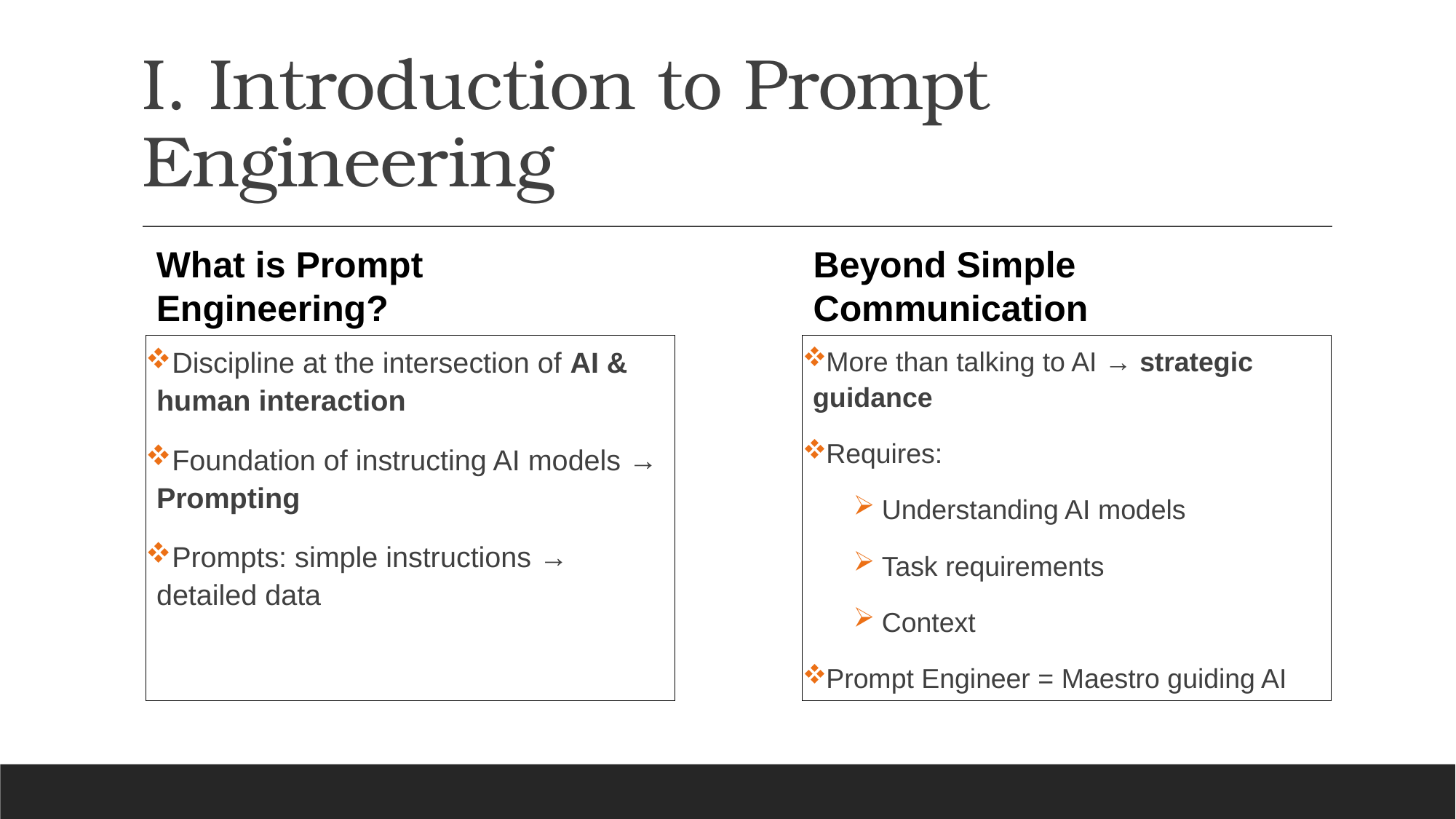

# I. Introduction to Prompt Engineering
What is Prompt Engineering?
Beyond Simple Communication
Discipline at the intersection of AI & human interaction
Foundation of instructing AI models → Prompting
Prompts: simple instructions → detailed data

More than talking to AI → strategic guidance
Requires:
 Understanding AI models
 Task requirements
 Context
Prompt Engineer = Maestro guiding AI